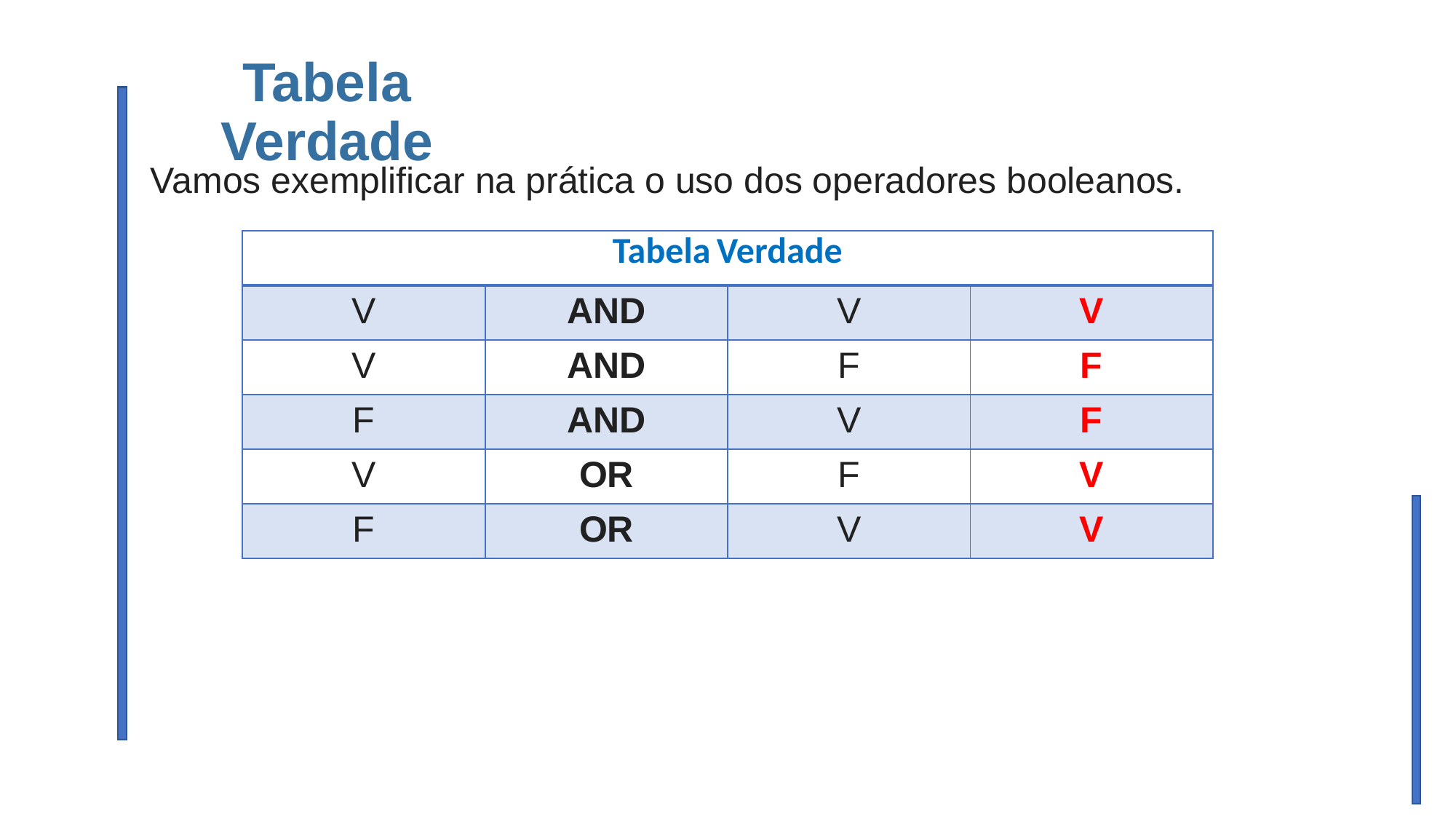

Tabela Verdade

Vamos exemplificar na prática o uso dos operadores booleanos.
| Tabela Verdade |  |  |  |
| --- | --- | --- | --- |
| V | AND | V | V |
| V | AND | F | F |
| F | AND | V | F |
| V | OR | F | V |
| F | OR | V | V |